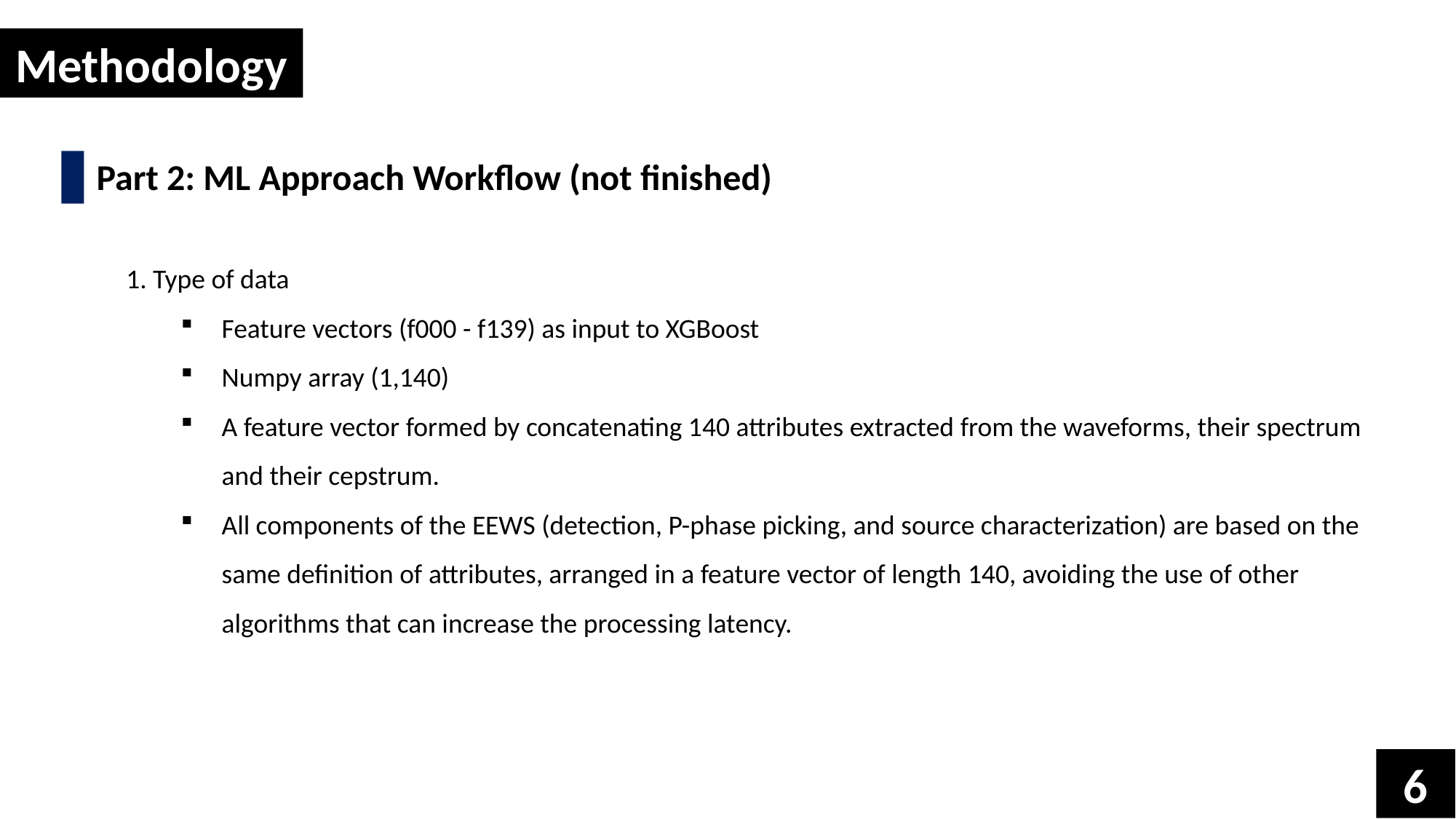

Methodology
Part 2: ML Approach Workflow (not finished)

1. Type of data
Feature vectors (f000 - f139) as input to XGBoost
Numpy array (1,140)
A feature vector formed by concatenating 140 attributes extracted from the waveforms, their spectrum and their cepstrum.
All components of the EEWS (detection, P-phase picking, and source characterization) are based on the same definition of attributes, arranged in a feature vector of length 140, avoiding the use of other algorithms that can increase the processing latency.
6